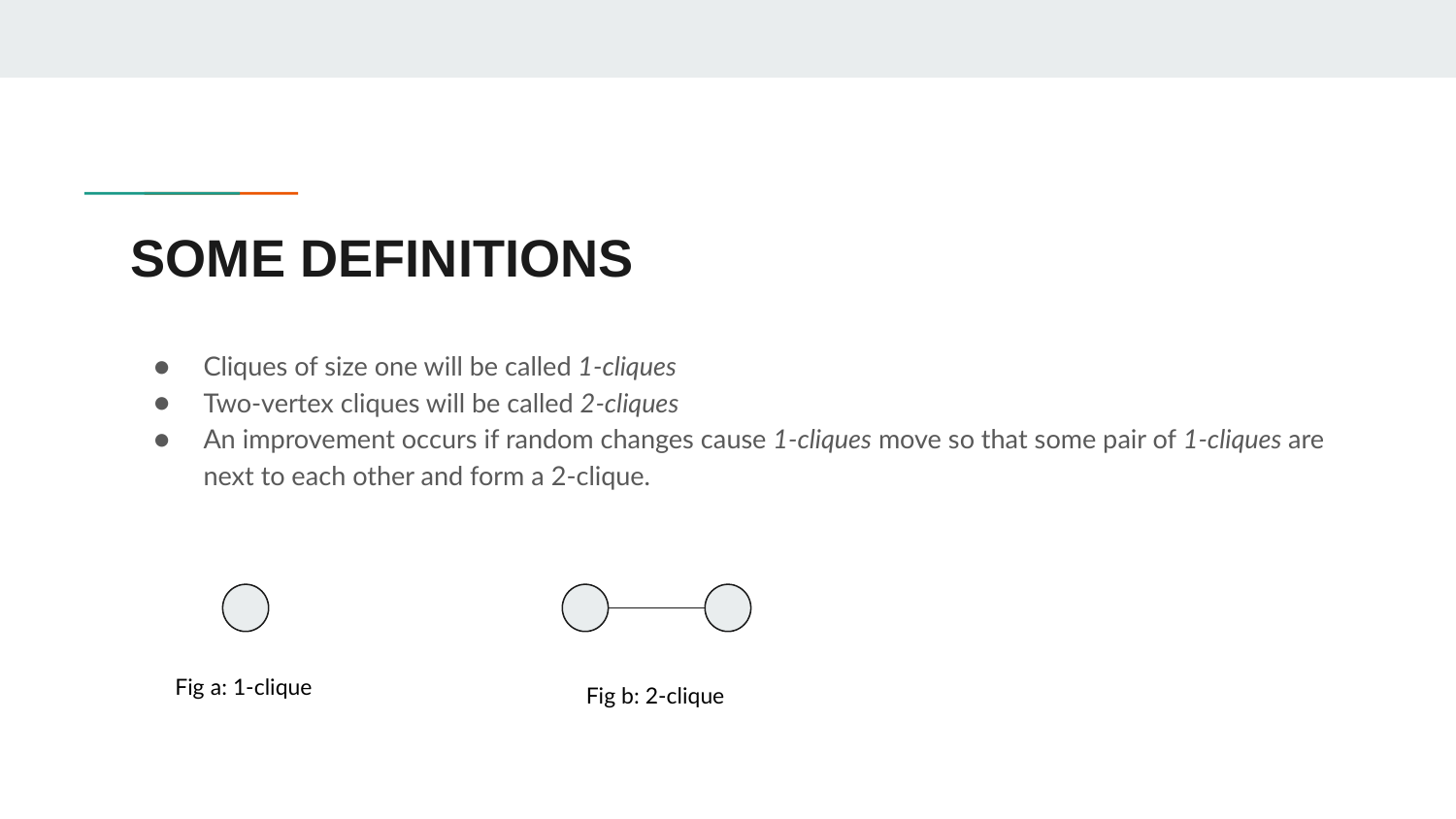

# SOME DEFINITIONS
Cliques of size one will be called 1-cliques
Two-vertex cliques will be called 2-cliques
An improvement occurs if random changes cause 1-cliques move so that some pair of 1-cliques are next to each other and form a 2-clique.

Fig a: 1-clique
Fig b: 2-clique